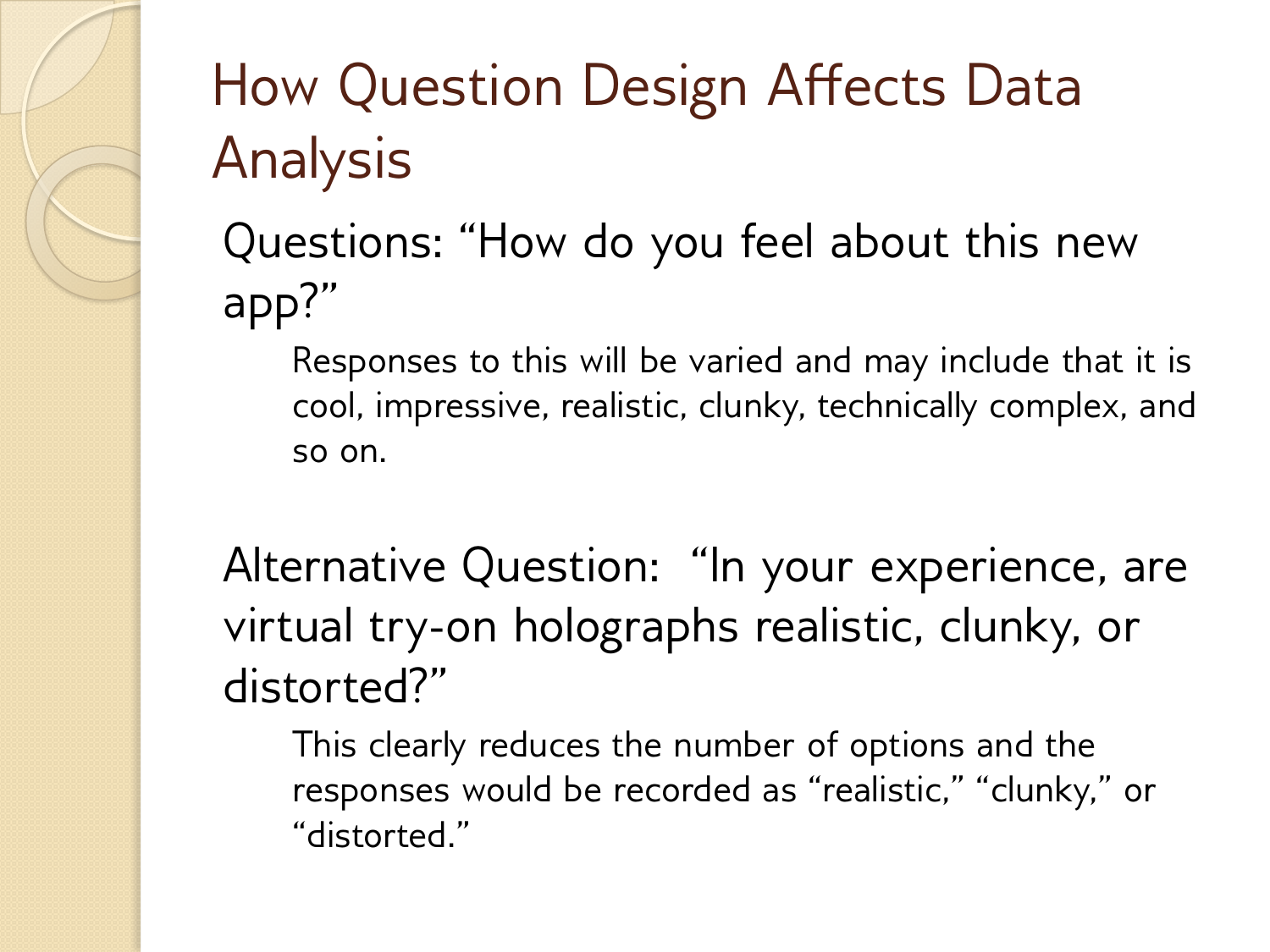

# How Question Design Affects Data Analysis
Questions: “How do you feel about this new app?”
Responses to this will be varied and may include that it is cool, impressive, realistic, clunky, technically complex, and so on.

Alternative Question:  “In your experience, are virtual try-on holographs realistic, clunky, or distorted?”
This clearly reduces the number of options and the responses would be recorded as “realistic,” “clunky,” or “distorted.”